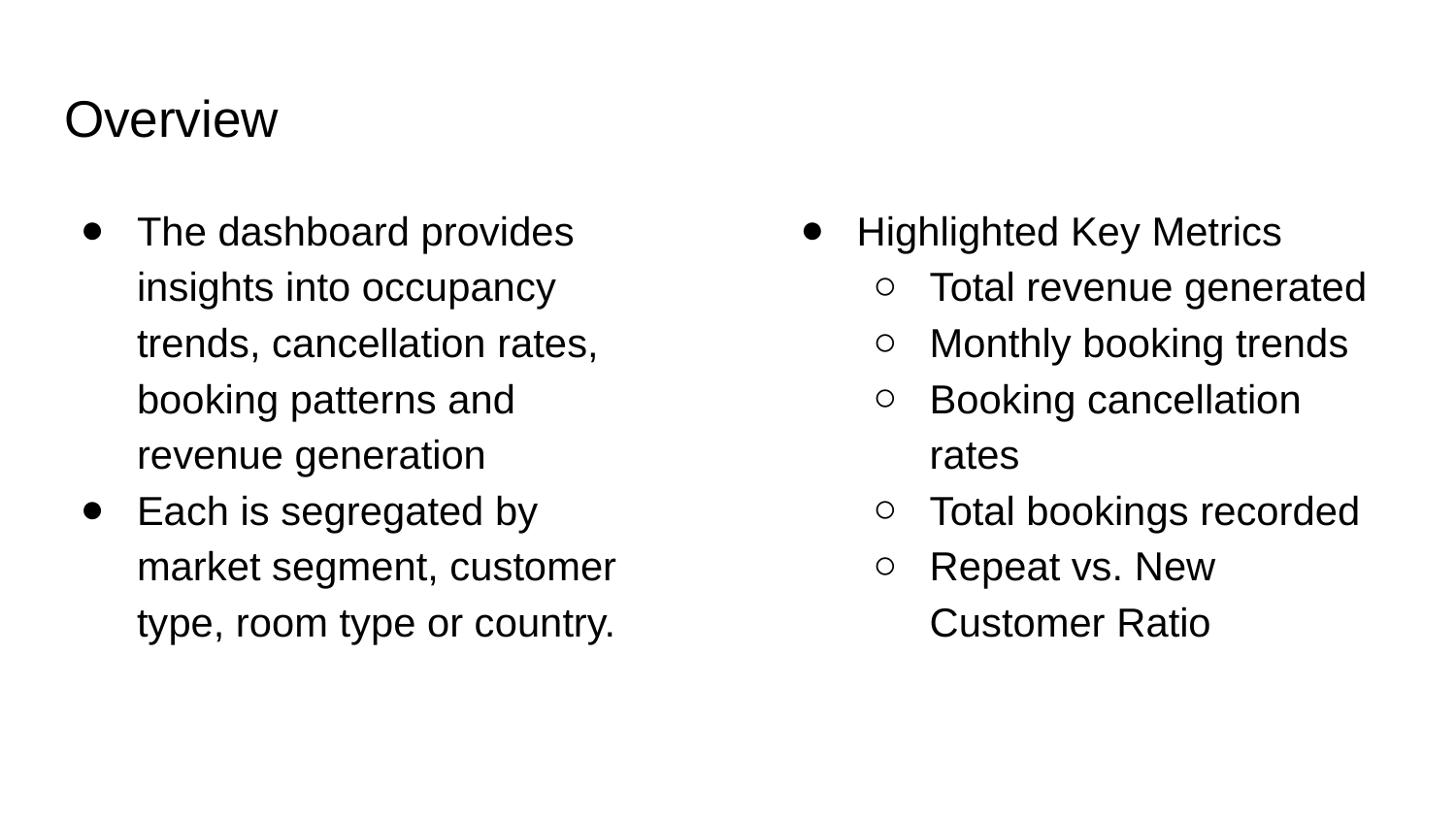

# Overview
The dashboard provides insights into occupancy trends, cancellation rates, booking patterns and revenue generation
Each is segregated by market segment, customer type, room type or country.
Highlighted Key Metrics
Total revenue generated
Monthly booking trends
Booking cancellation rates
Total bookings recorded
Repeat vs. New Customer Ratio